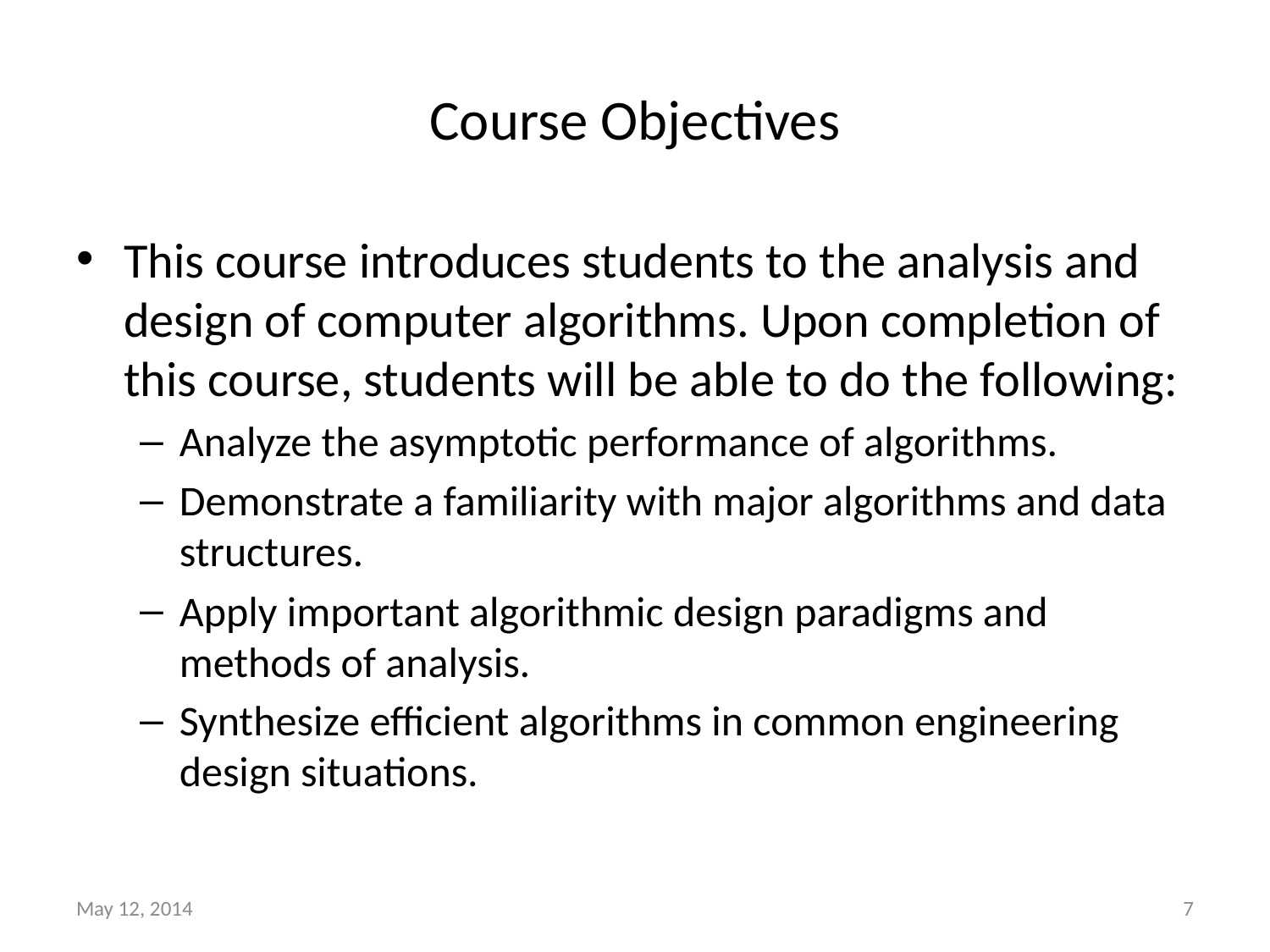

# Course Objectives
This course introduces students to the analysis and design of computer algorithms. Upon completion of this course, students will be able to do the following:
Analyze the asymptotic performance of algorithms.
Demonstrate a familiarity with major algorithms and data structures.
Apply important algorithmic design paradigms and methods of analysis.
Synthesize efficient algorithms in common engineering design situations.

May 12, 2014
7